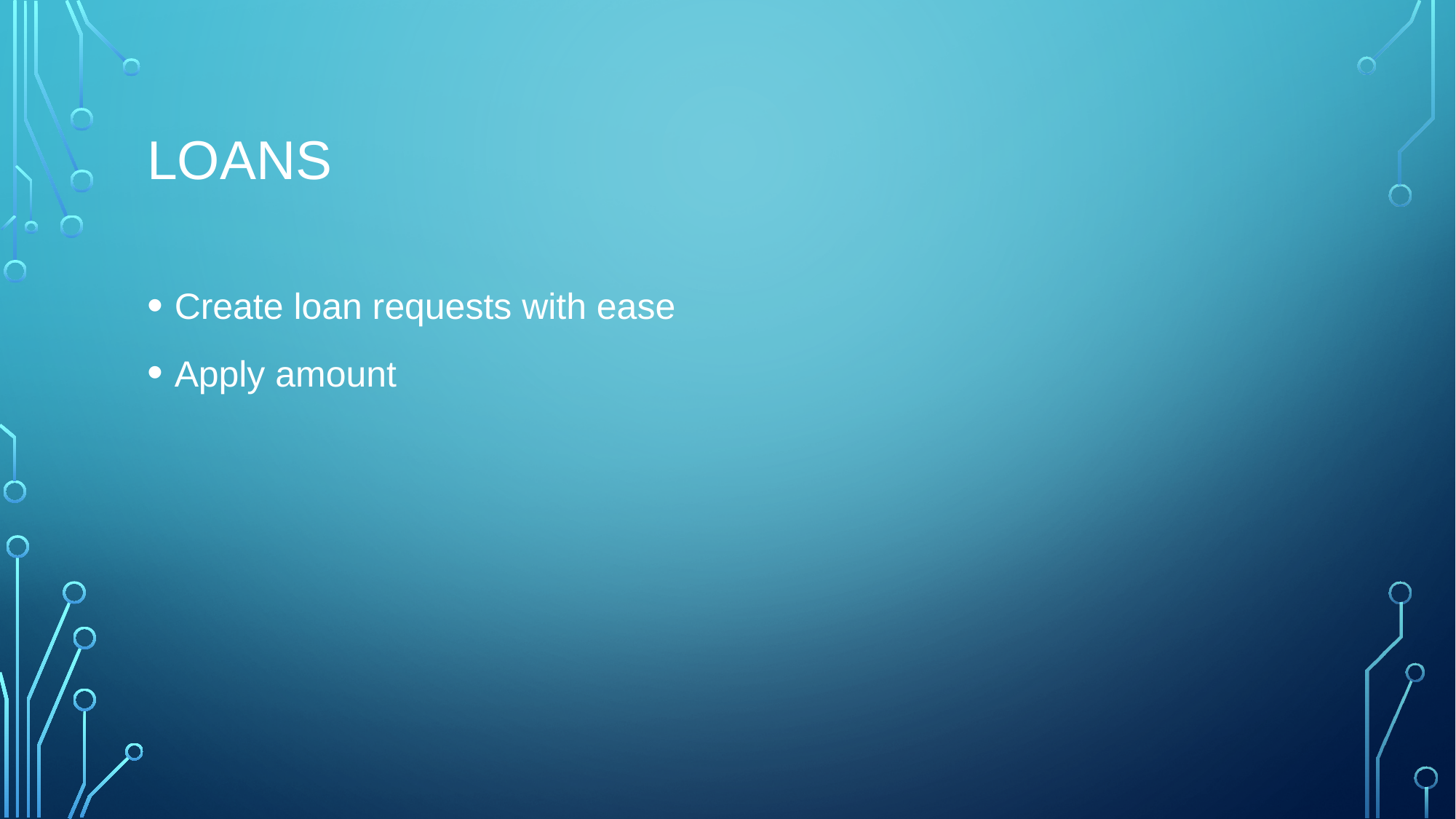

# Loans
Create loan requests with ease
Apply amount